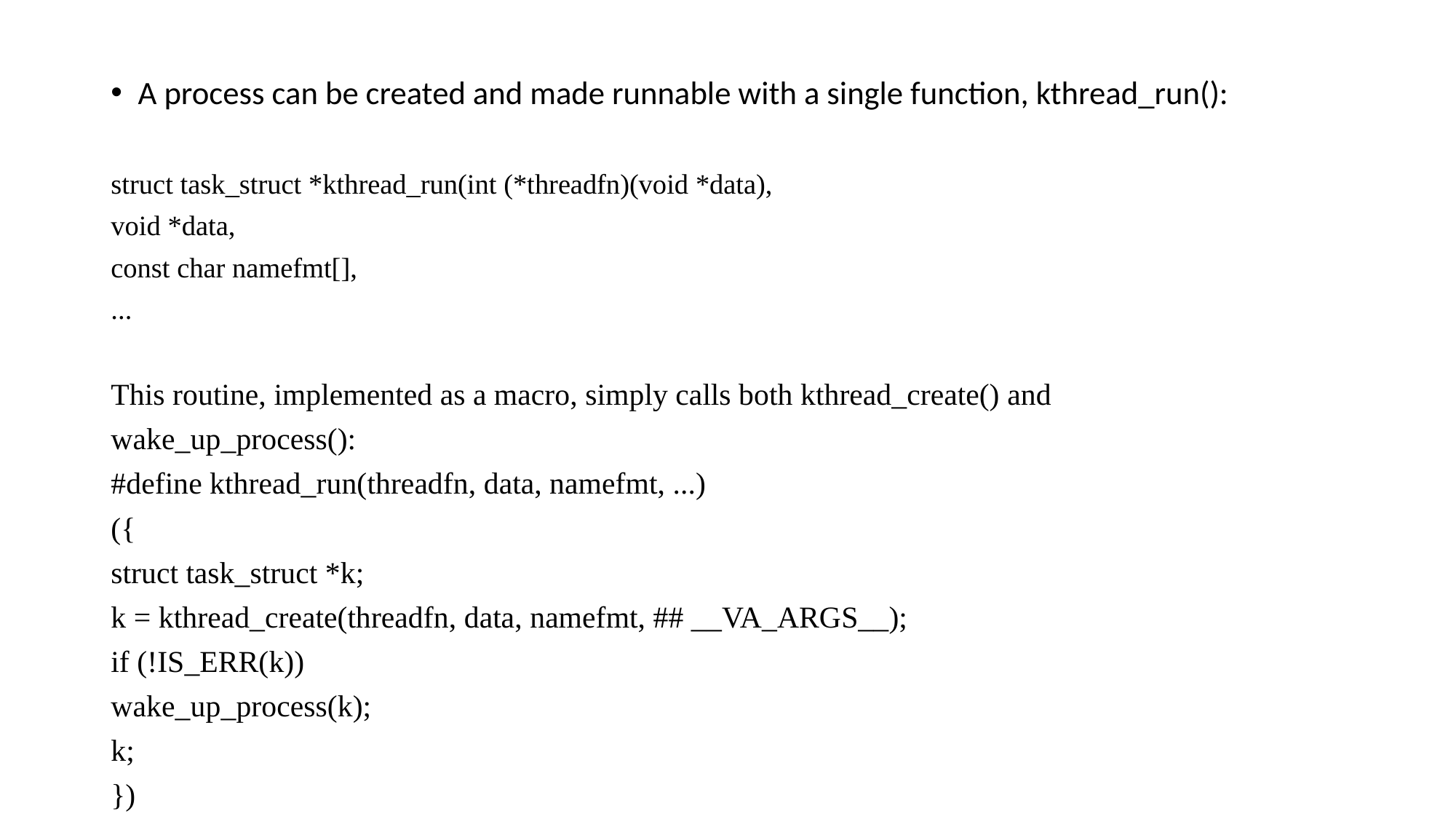

A process can be created and made runnable with a single function, kthread_run():

struct task_struct *kthread_run(int (*threadfn)(void *data),
void *data,
const char namefmt[],
...

This routine, implemented as a macro, simply calls both kthread_create() and
wake_up_process():
#define kthread_run(threadfn, data, namefmt, ...)
({
struct task_struct *k;
k = kthread_create(threadfn, data, namefmt, ## __VA_ARGS__);
if (!IS_ERR(k))
wake_up_process(k);
k;
})